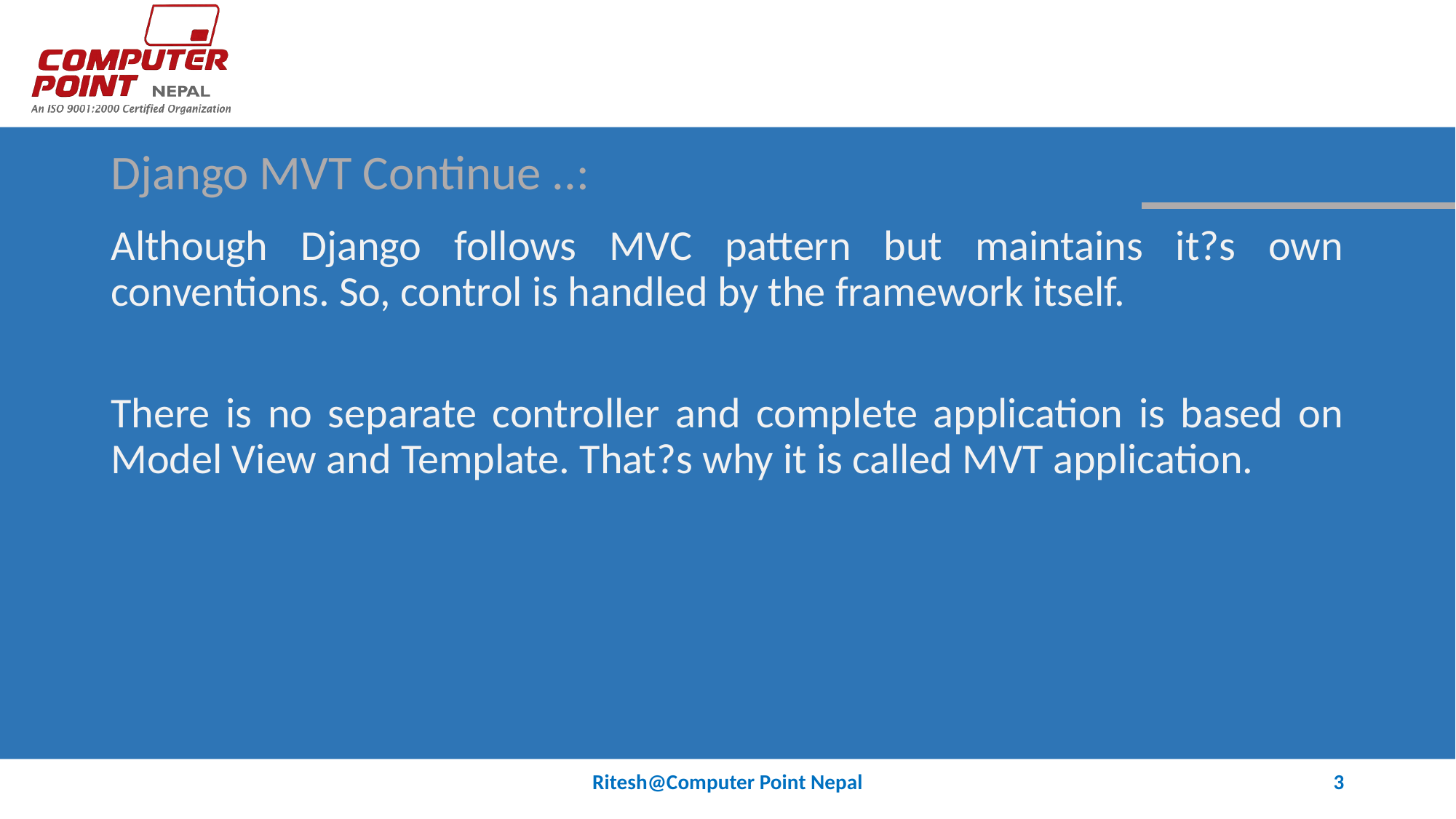

# Django MVT Continue ..:
Although Django follows MVC pattern but maintains it?s own conventions. So, control is handled by the framework itself.

There is no separate controller and complete application is based on Model View and Template. That?s why it is called MVT application.

Ritesh@Computer Point Nepal

3